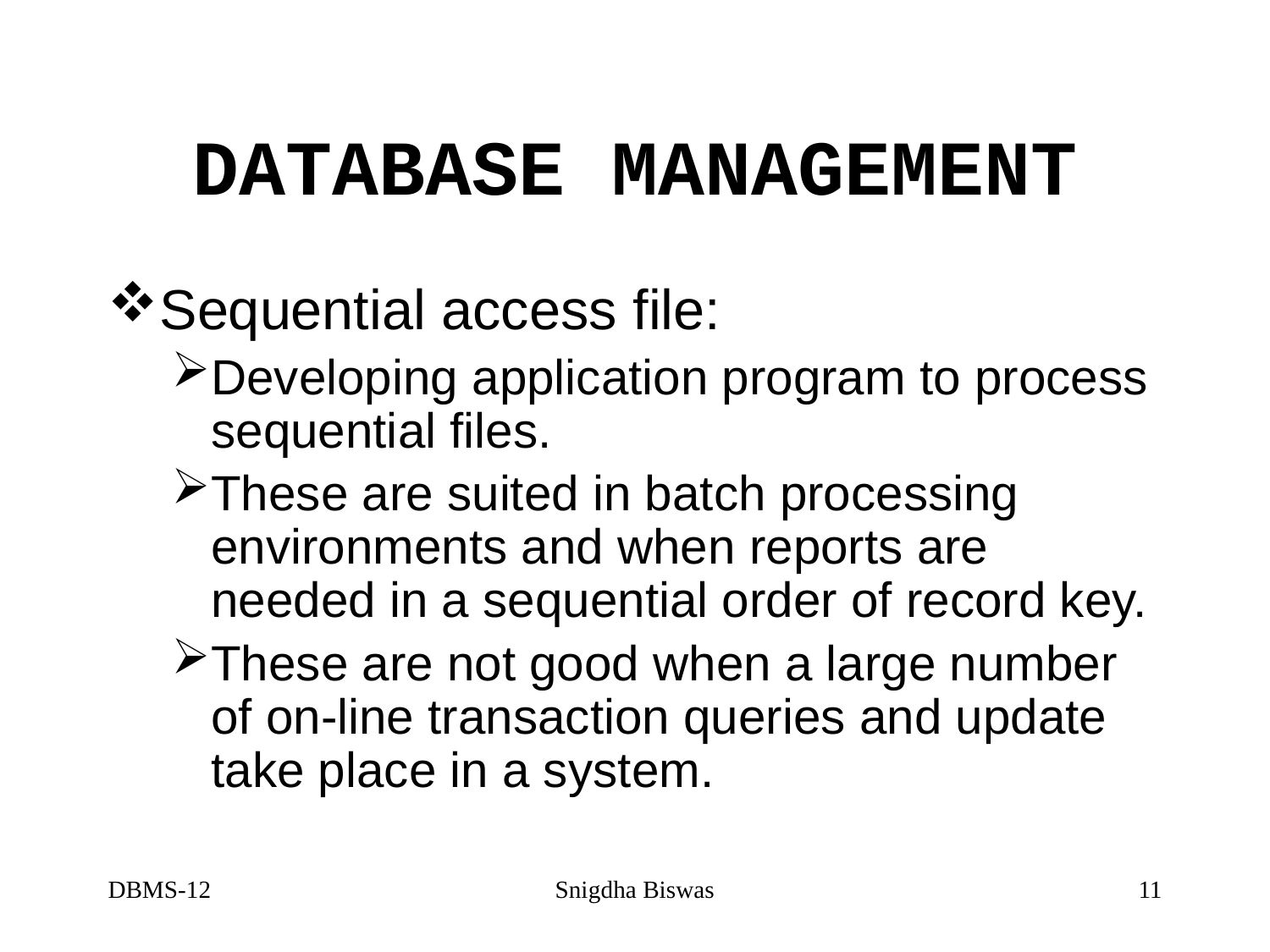

# DATABASE MANAGEMENT
Sequential access file:
Developing application program to process sequential files.
These are suited in batch processing environments and when reports are needed in a sequential order of record key.
These are not good when a large number of on-line transaction queries and update take place in a system.
DBMS-12
Snigdha Biswas
11